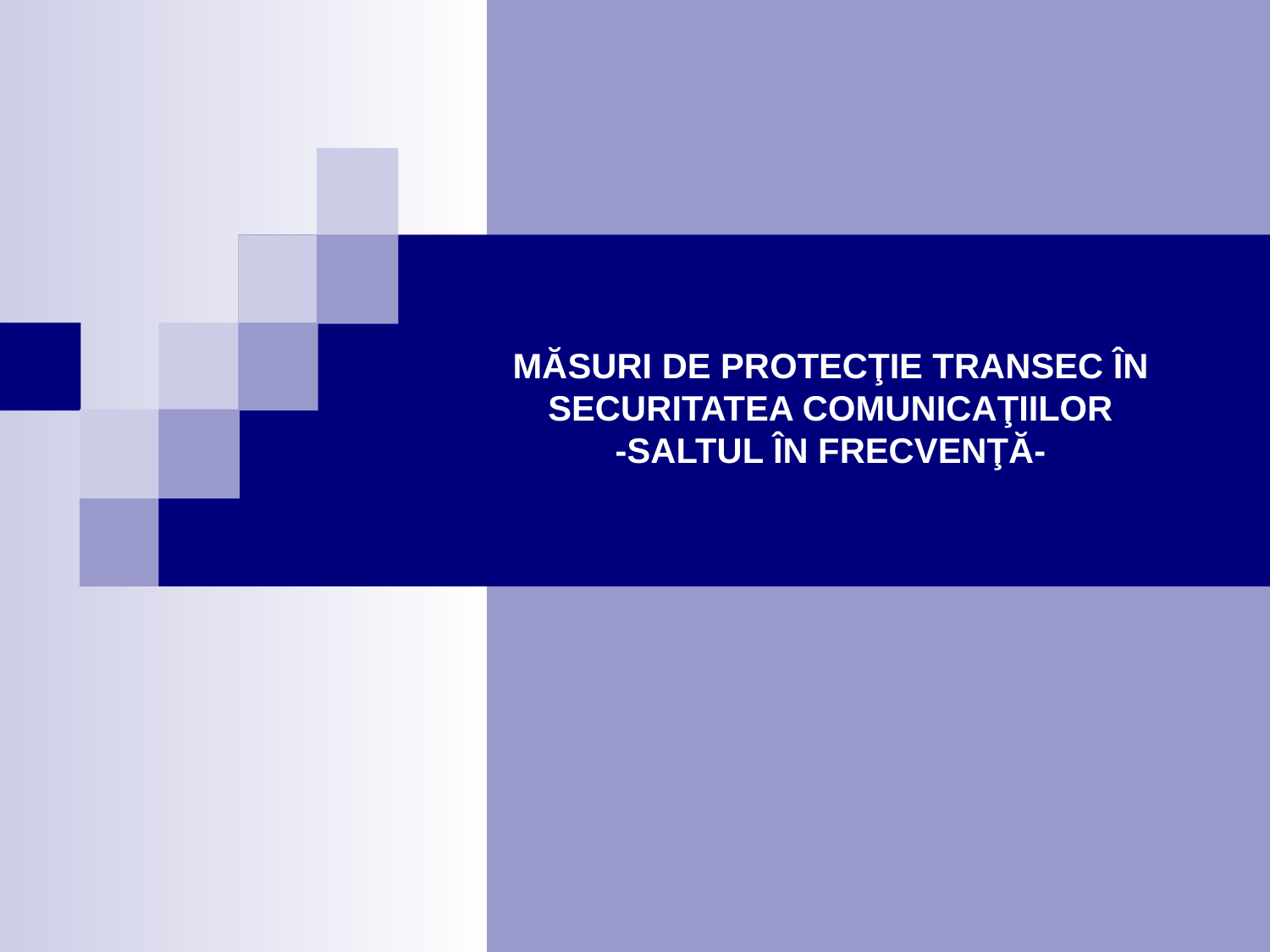

# MĂSURI DE PROTECŢIE TRANSEC ÎN SECURITATEA COMUNICAŢIILOR -SALTUL ÎN FRECVENŢĂ-